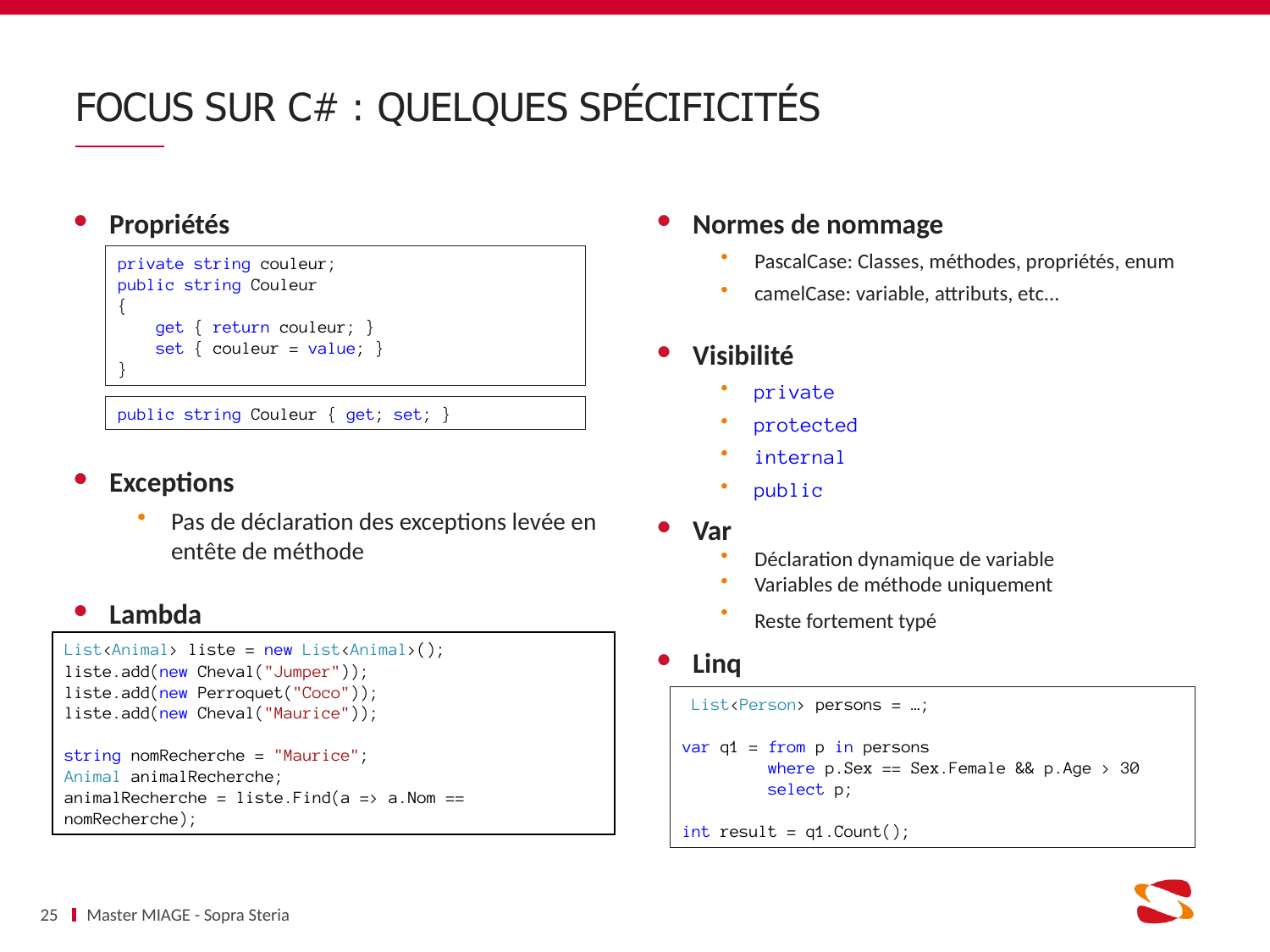

# FOCUS SUR C# : Quelques spécificités
Propriétés

Exceptions
Pas de déclaration des exceptions levée en entête de méthode
Lambda
Normes de nommage
PascalCase: Classes, méthodes, propriétés, enum
camelCase: variable, attributs, etc...
Visibilité
private
protected
internal
public
Var
Déclaration dynamique de variable
Variables de méthode uniquement
Reste fortement typé
Linq
private string couleur;
public string Couleur
{
    get { return couleur; }
    set { couleur = value; }
}
public string Couleur { get; set; }
List<Animal> liste = new List<Animal>();
liste.add(new Cheval("Jumper"));
liste.add(new Perroquet("Coco"));
liste.add(new Cheval("Maurice"));

string nomRecherche = "Maurice";
Animal animalRecherche;
animalRecherche = liste.Find(a => a.Nom == nomRecherche);
 List<Person> persons = …;

var q1 = from p in persons
         where p.Sex == Sex.Female && p.Age > 30
         select p;

int result = q1.Count();
25
Master MIAGE - Sopra Steria